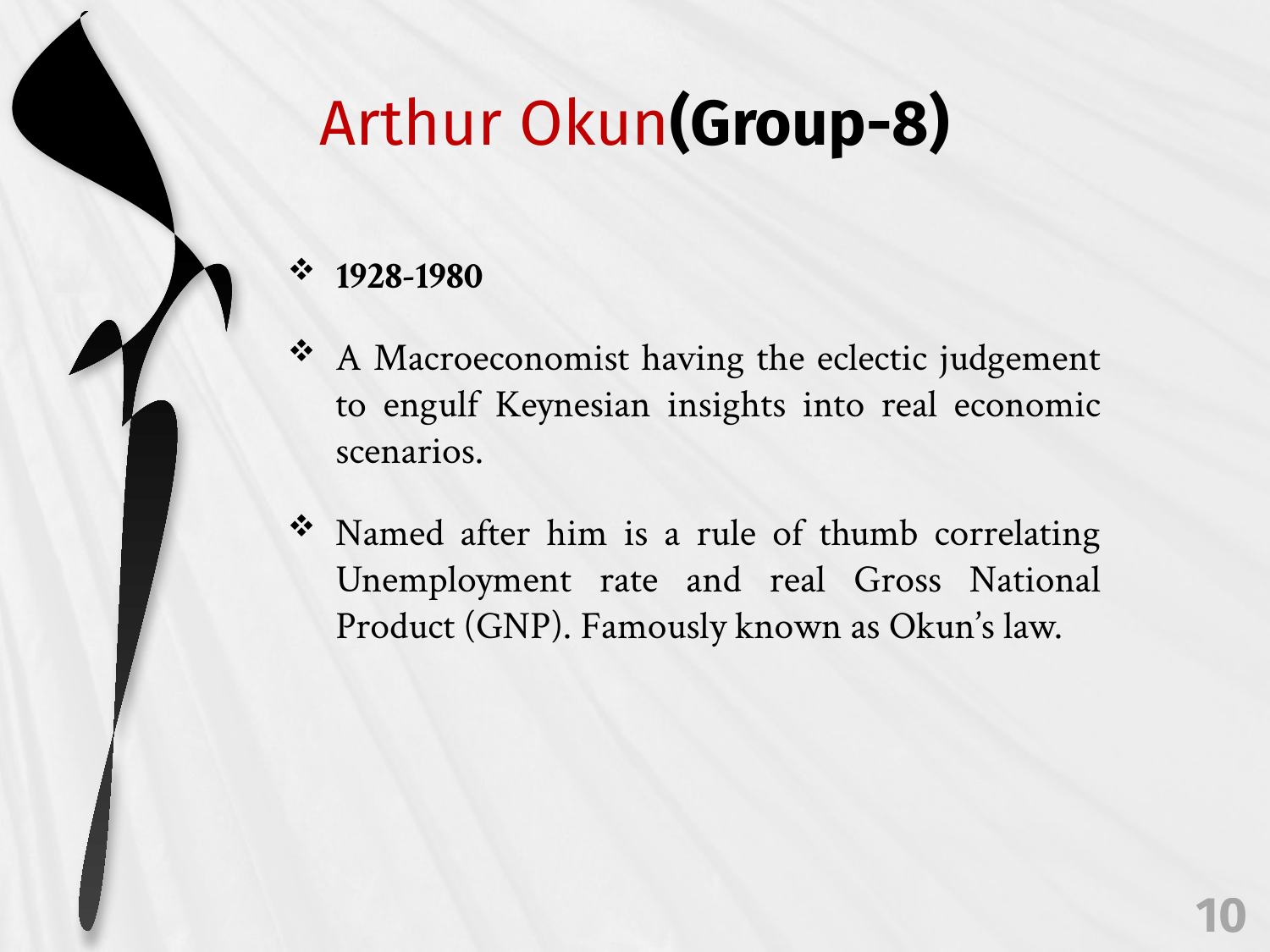

# Arthur Okun(Group-8)
1928-1980
A Macroeconomist having the eclectic judgement to engulf Keynesian insights into real economic scenarios.
Named after him is a rule of thumb correlating Unemployment rate and real Gross National Product (GNP). Famously known as Okun’s law.

10